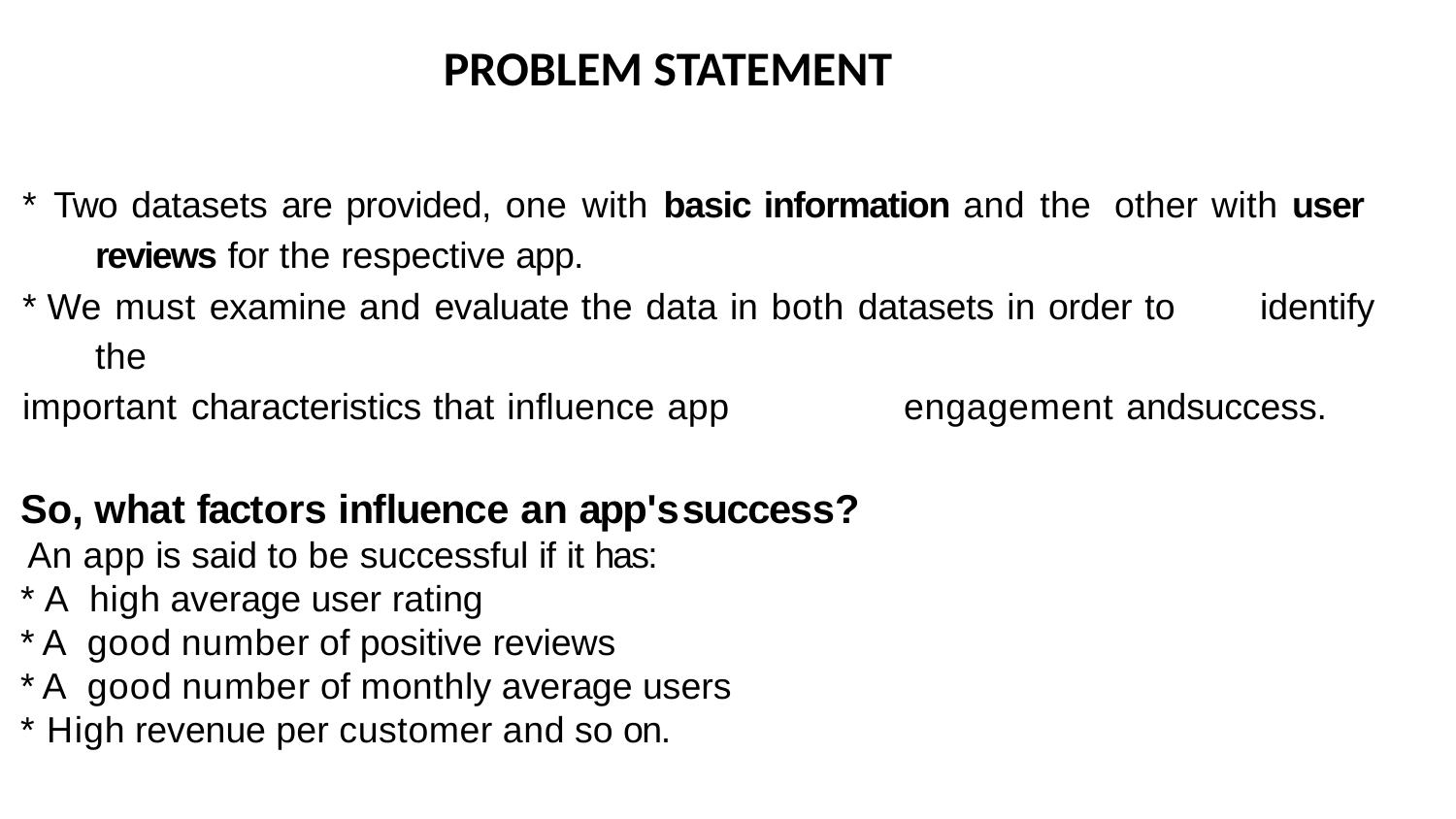

PROBLEM STATEMENT
*  Two datasets are provided, one with basic information and the	other with user  reviews for the respective app.
* We must examine and evaluate the data in both datasets in order to	identify the
important characteristics that inﬂuence app	engagement andsuccess.

So, what factors inﬂuence an app'ssuccess?
An app is said to be successful if it has:
* A  high average user rating
* A  good number of positive reviews
* A  good number of monthly average users
* High revenue per customer and so on.